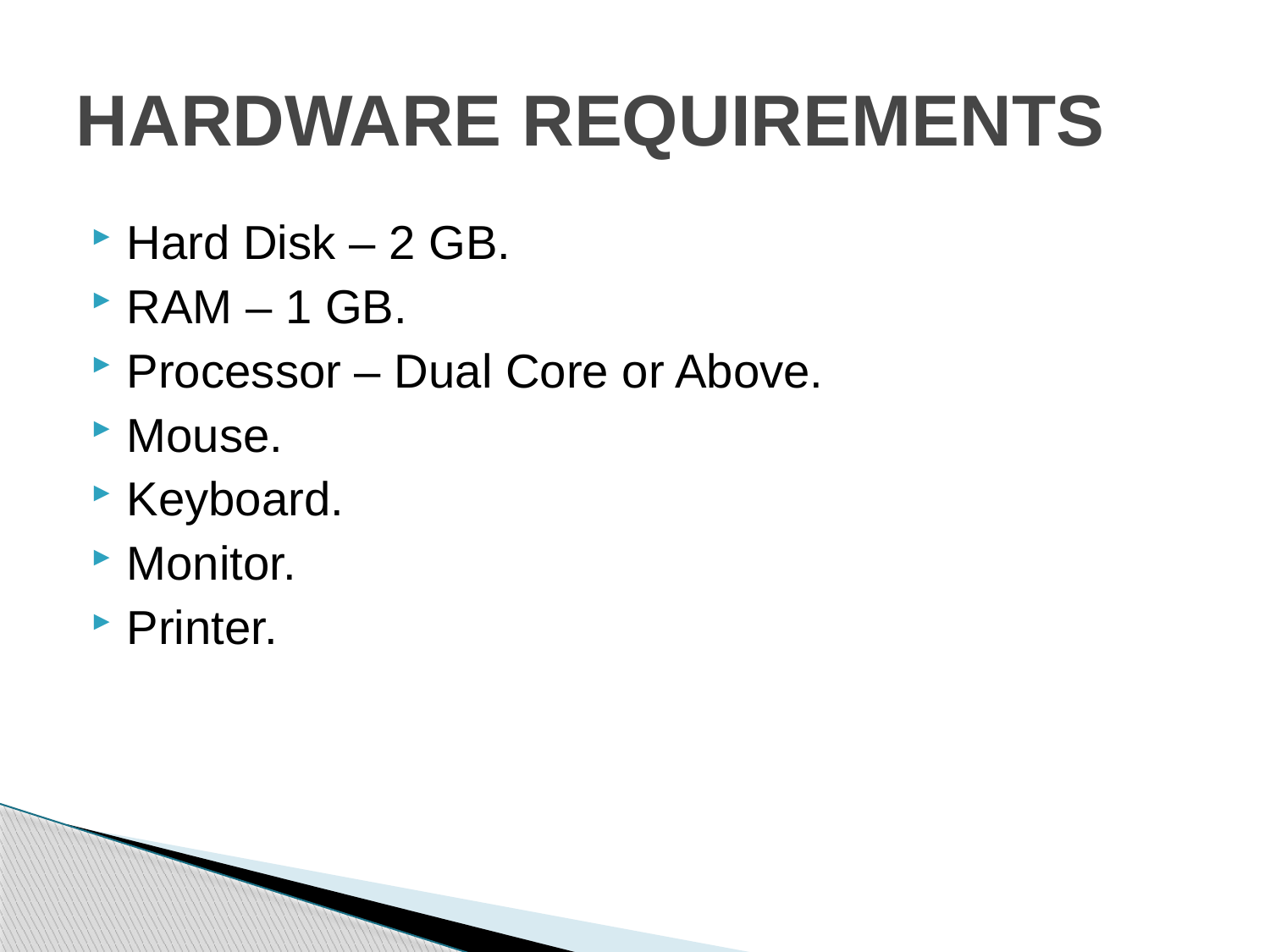

# HARDWARE REQUIREMENTS
Hard Disk – 2 GB.
RAM – 1 GB.
Processor – Dual Core or Above.
Mouse.
Keyboard.
Monitor.
Printer.